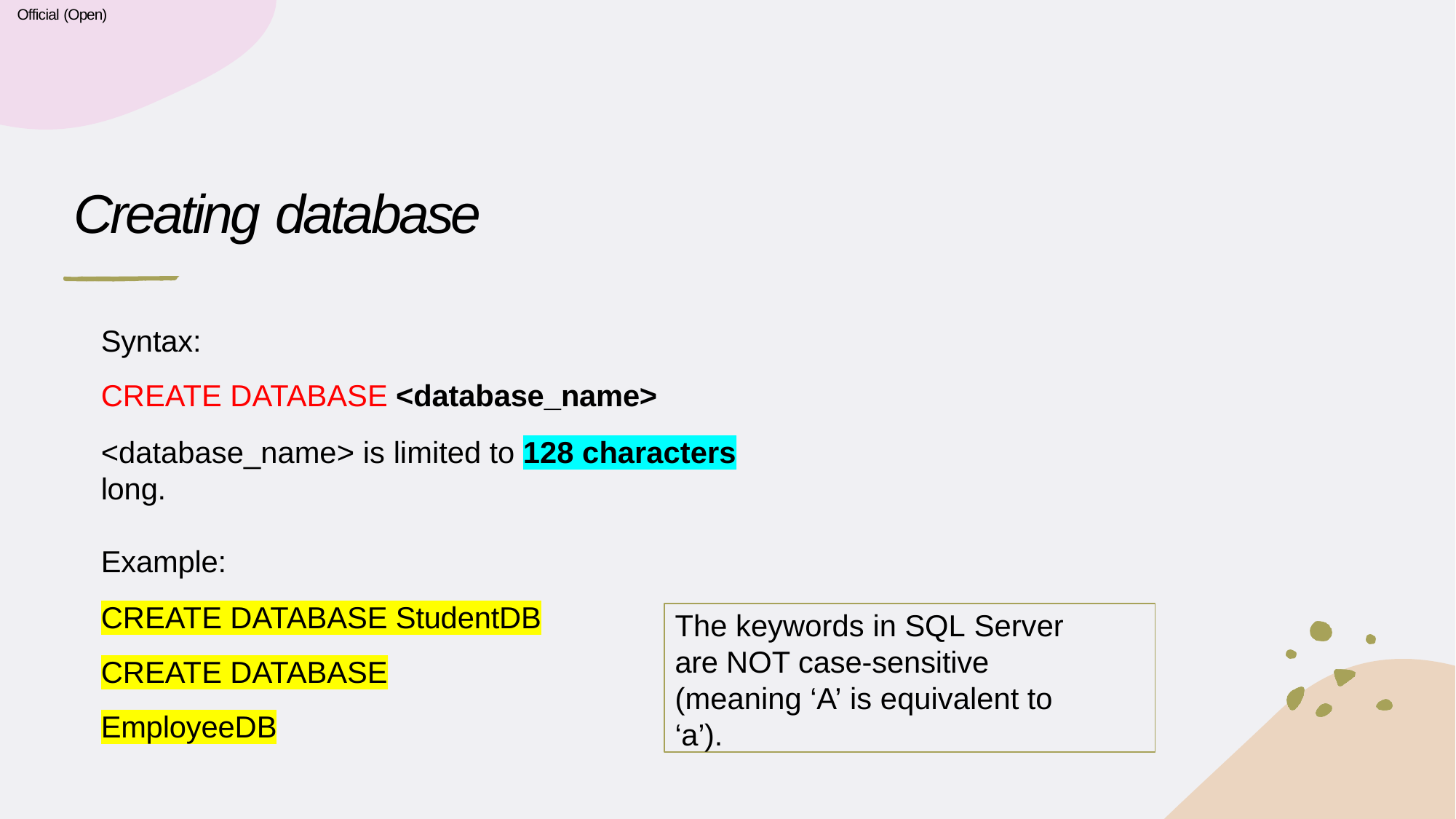

Official (Open)
# Creating database

Syntax:
CREATE DATABASE <database_name>
<database_name> is limited to 128 characters long.
Example:
CREATE DATABASE StudentDB CREATE DATABASE EmployeeDB
The keywords in SQL Server are NOT case-sensitive
(meaning ‘A’ is equivalent to ‘a’).